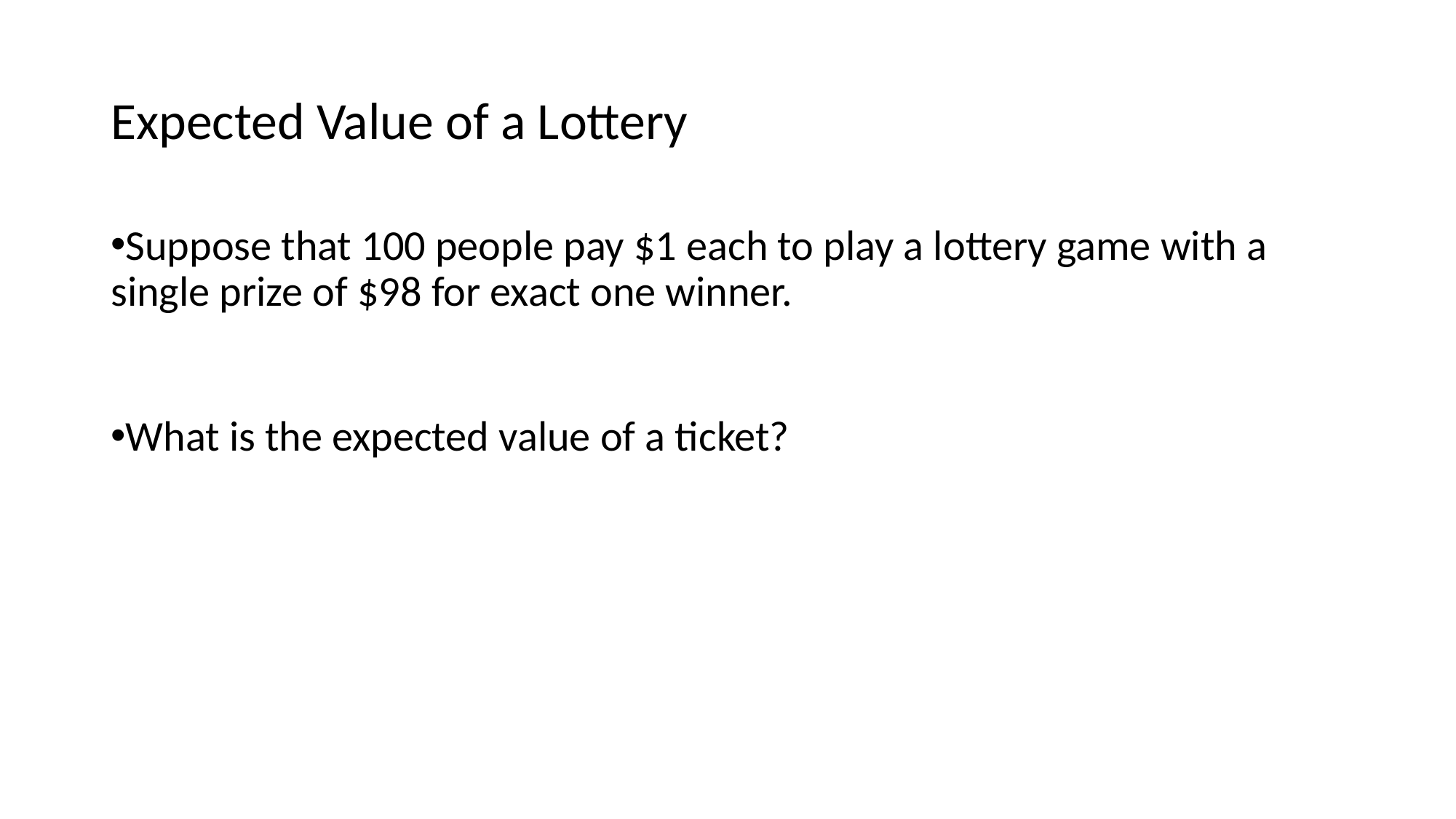

# Expected Value of a Lottery
Suppose that 100 people pay $1 each to play a lottery game with a single prize of $98 for exact one winner.

What is the expected value of a ticket?